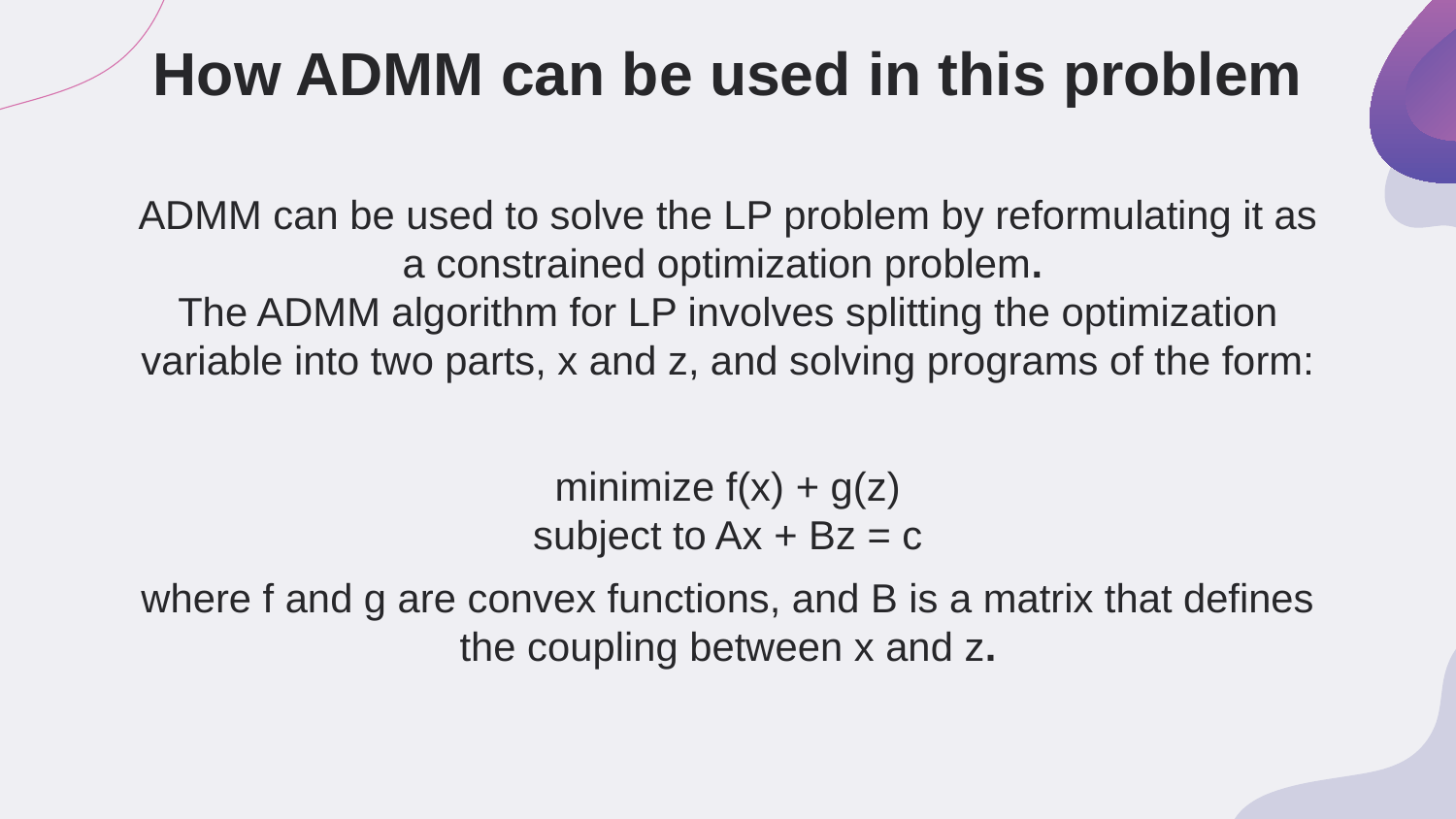

# How ADMM can be used in this problem
ADMM can be used to solve the LP problem by reformulating it as a constrained optimization problem.
The ADMM algorithm for LP involves splitting the optimization variable into two parts, x and z, and solving programs of the form:

minimize f(x) + g(z)
subject to Ax + Bz = c

where f and g are convex functions, and B is a matrix that defines the coupling between x and z.